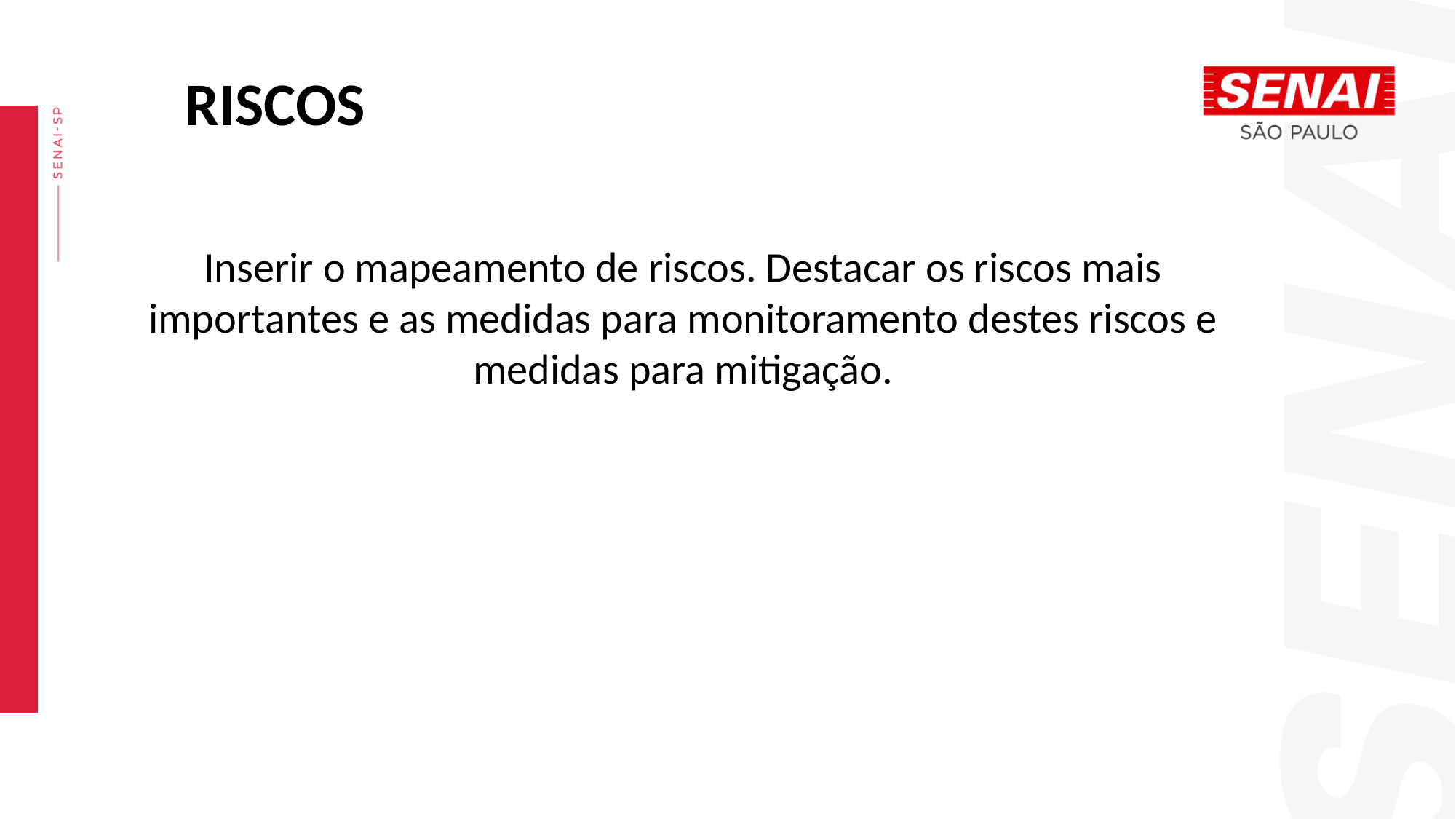

RISCOS
Inserir o mapeamento de riscos. Destacar os riscos mais importantes e as medidas para monitoramento destes riscos e medidas para mitigação.